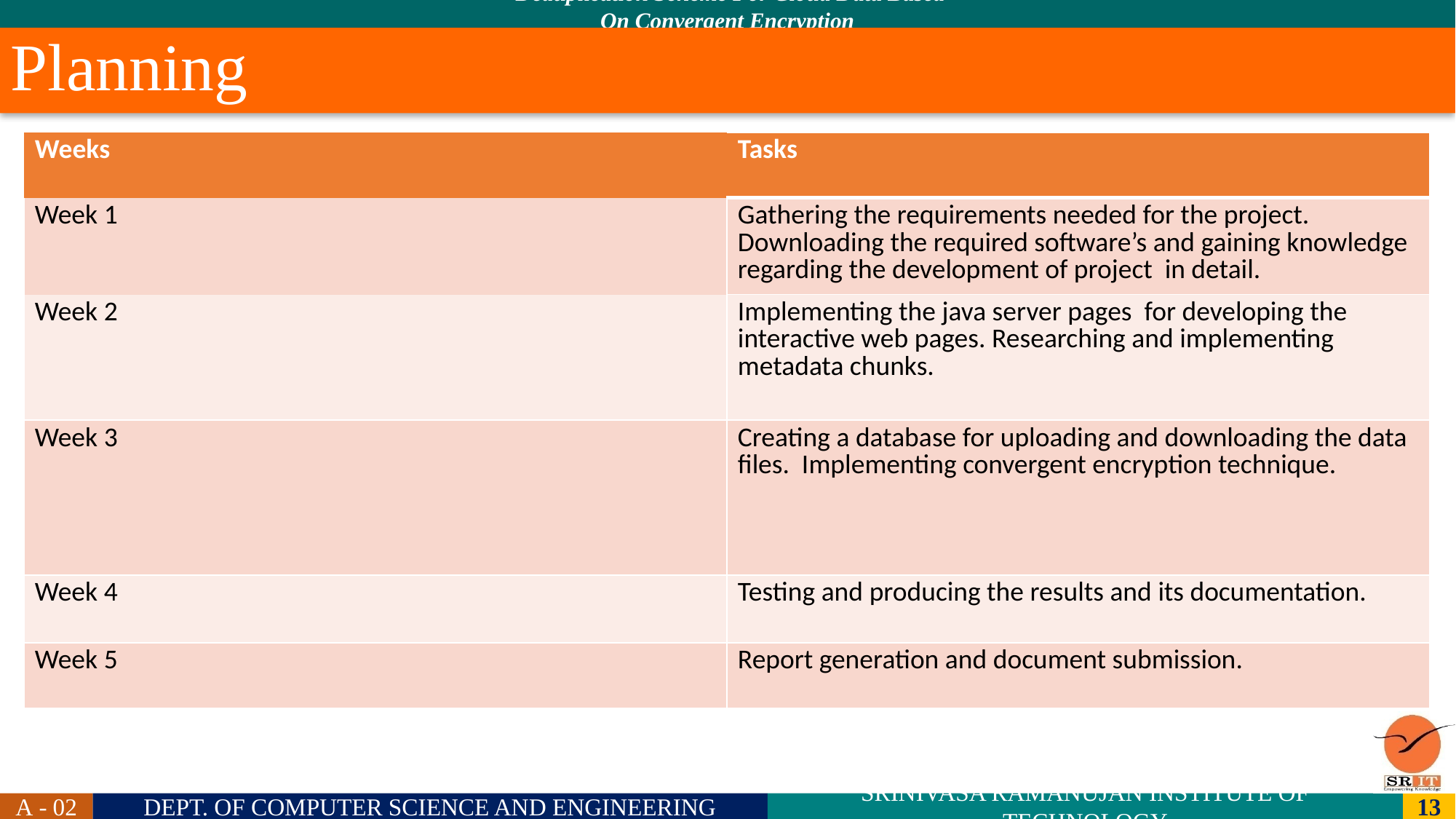

# Planning
| Weeks | Tasks |
| --- | --- |
| Week 1 | Gathering the requirements needed for the project. Downloading the required software’s and gaining knowledge regarding the development of project in detail. |
| Week 2 | Implementing the java server pages for developing the interactive web pages. Researching and implementing metadata chunks. |
| Week 3 | Creating a database for uploading and downloading the data files. Implementing convergent encryption technique. |
| Week 4 | Testing and producing the results and its documentation. |
| Week 5 | Report generation and document submission. |